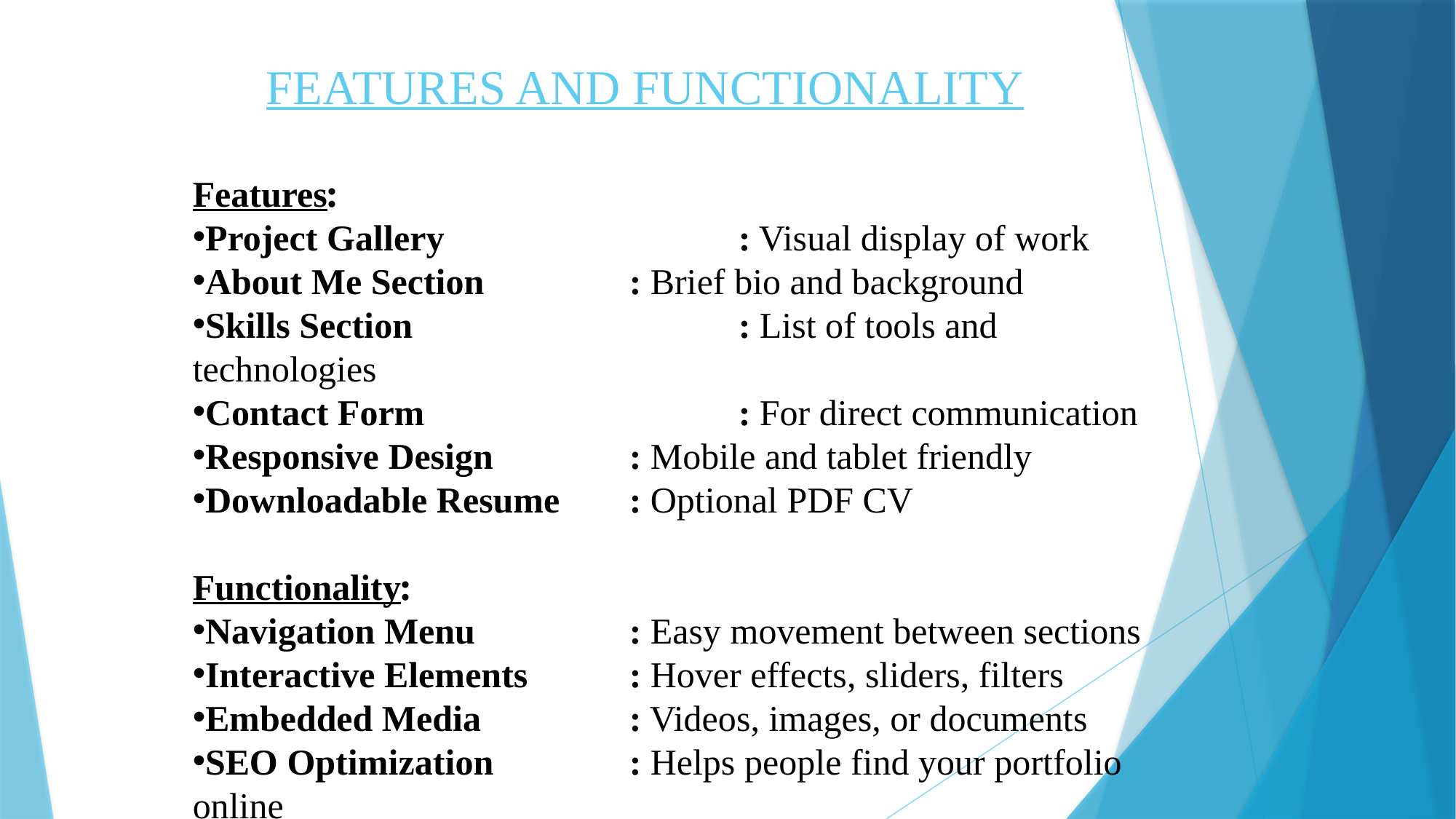

# FEATURES AND FUNCTIONALITY

Features:
Project Gallery			: Visual display of work
About Me Section		: Brief bio and background
Skills Section			: List of tools and technologies
Contact Form			: For direct communication
Responsive Design		: Mobile and tablet friendly
Downloadable Resume	: Optional PDF CV

Functionality:
Navigation Menu		: Easy movement between sections
Interactive Elements	: Hover effects, sliders, filters
Embedded Media		: Videos, images, or documents
SEO Optimization		: Helps people find your portfolio online
Social Media Links		: Connects to your LinkedIn, GitHub